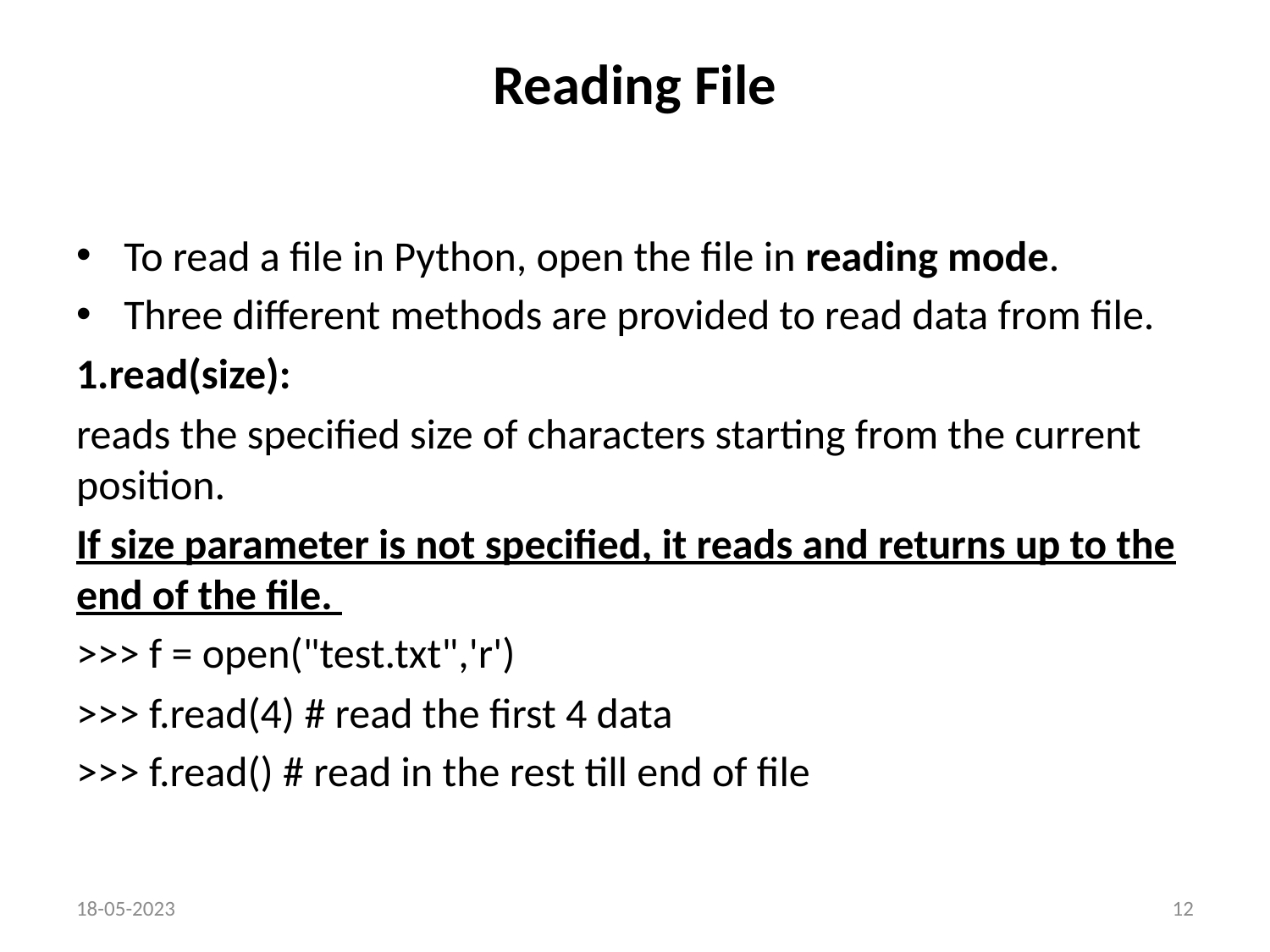

# Reading File
To read a file in Python, open the file in reading mode.
Three different methods are provided to read data from file.
1.read(size):
reads the specified size of characters starting from the current position.
If size parameter is not specified, it reads and returns up to the end of the file.
>>> f = open("test.txt",'r')
>>> f.read(4) # read the first 4 data
>>> f.read() # read in the rest till end of file
18-05-2023

12